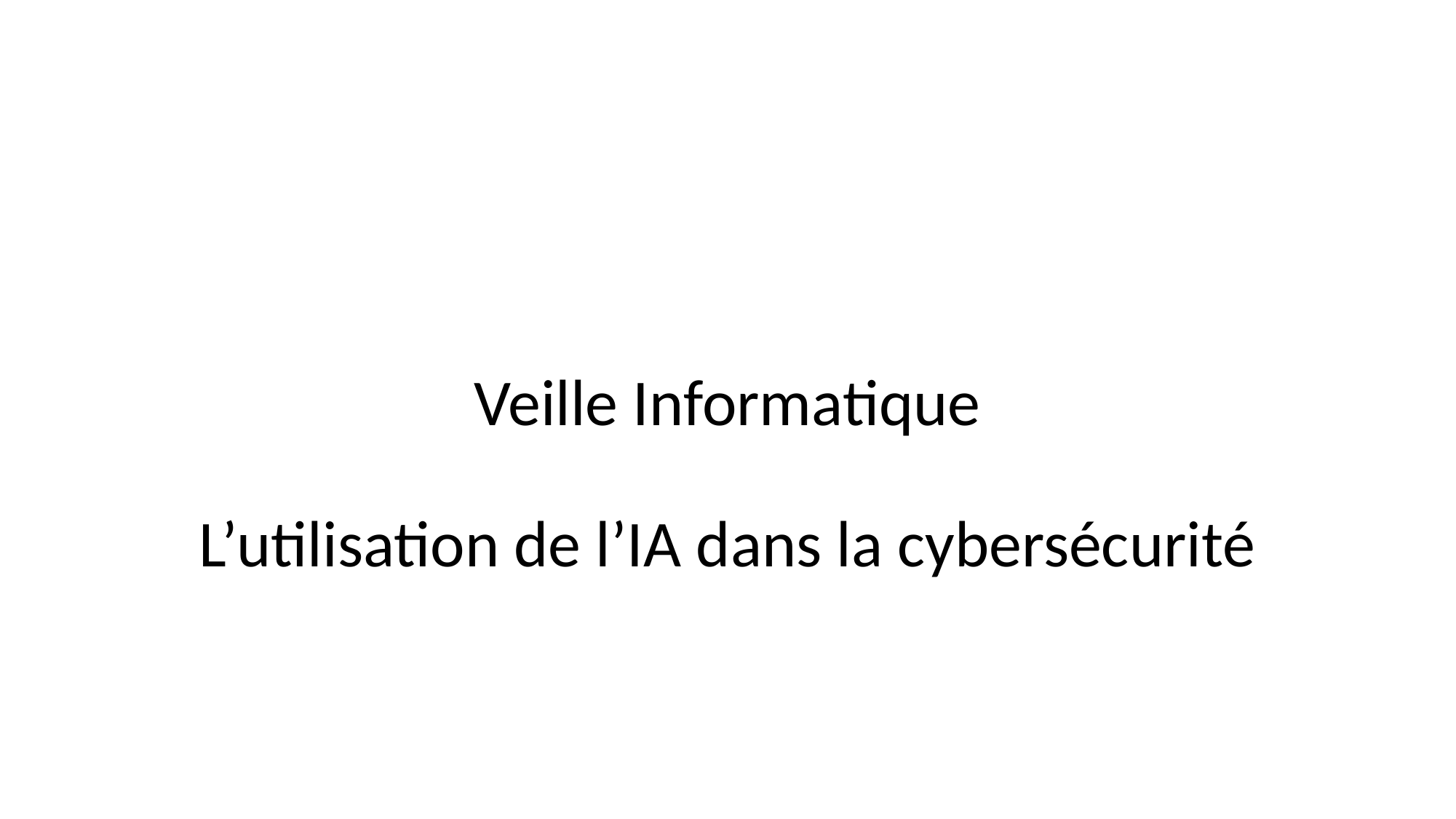

# Veille Informatique L’utilisation de l’IA dans la cybersécurité